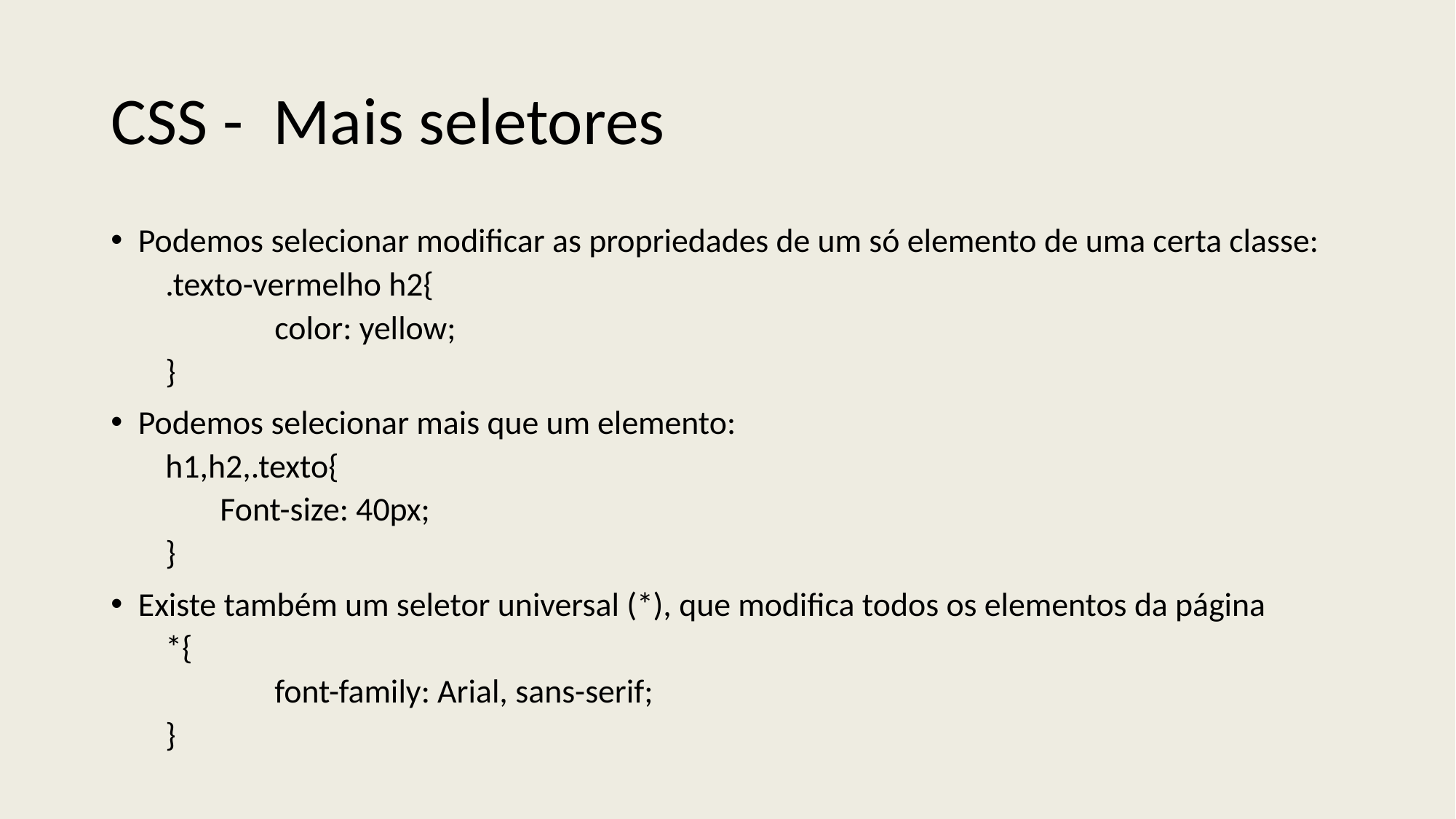

# CSS -  Mais seletores
Podemos selecionar modificar as propriedades de um só elemento de uma certa classe:
.texto-vermelho h2{
	color: yellow;
}
Podemos selecionar mais que um elemento:
h1,h2,.texto{
Font-size: 40px;
}
Existe também um seletor universal (*), que modifica todos os elementos da página
*{
	font-family: Arial, sans-serif;
}